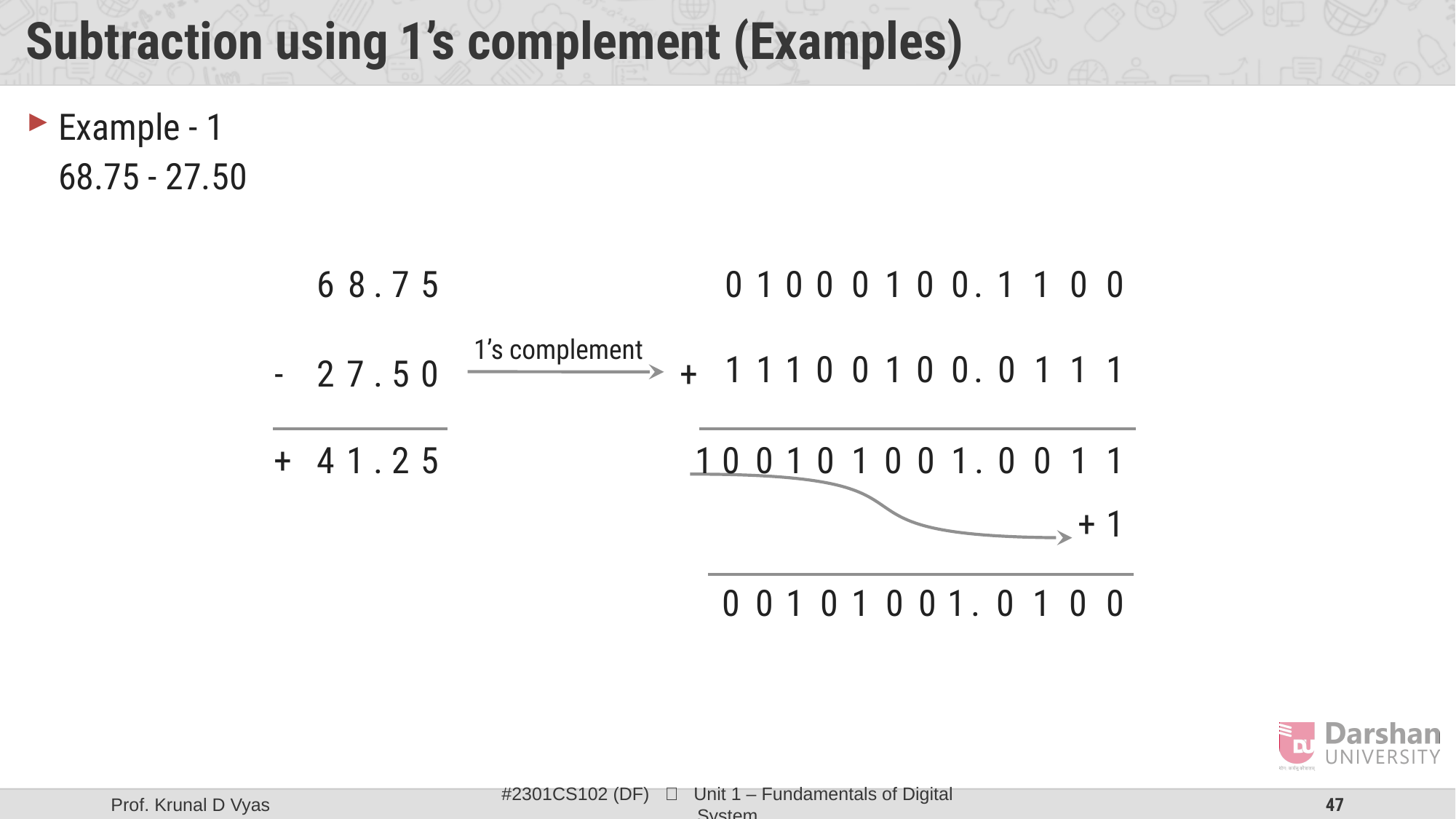

# Subtraction using 1’s complement (Examples)
Example - 1
68.75 - 27.50
6
8
.
7
5
-
2
7
.
5
0
1
0
0
.
1
1
0
0
0
0
0
0
1
1’s complement
1
0
0
.
1
0
0
1
1
0
1
1
1
+
0
1
0
1
0
1
.
0
0
1
0
0
1
1
4
1
.
2
5
+
+
1
0
0
1
1
0
0
1
.
0
1
0
0
0